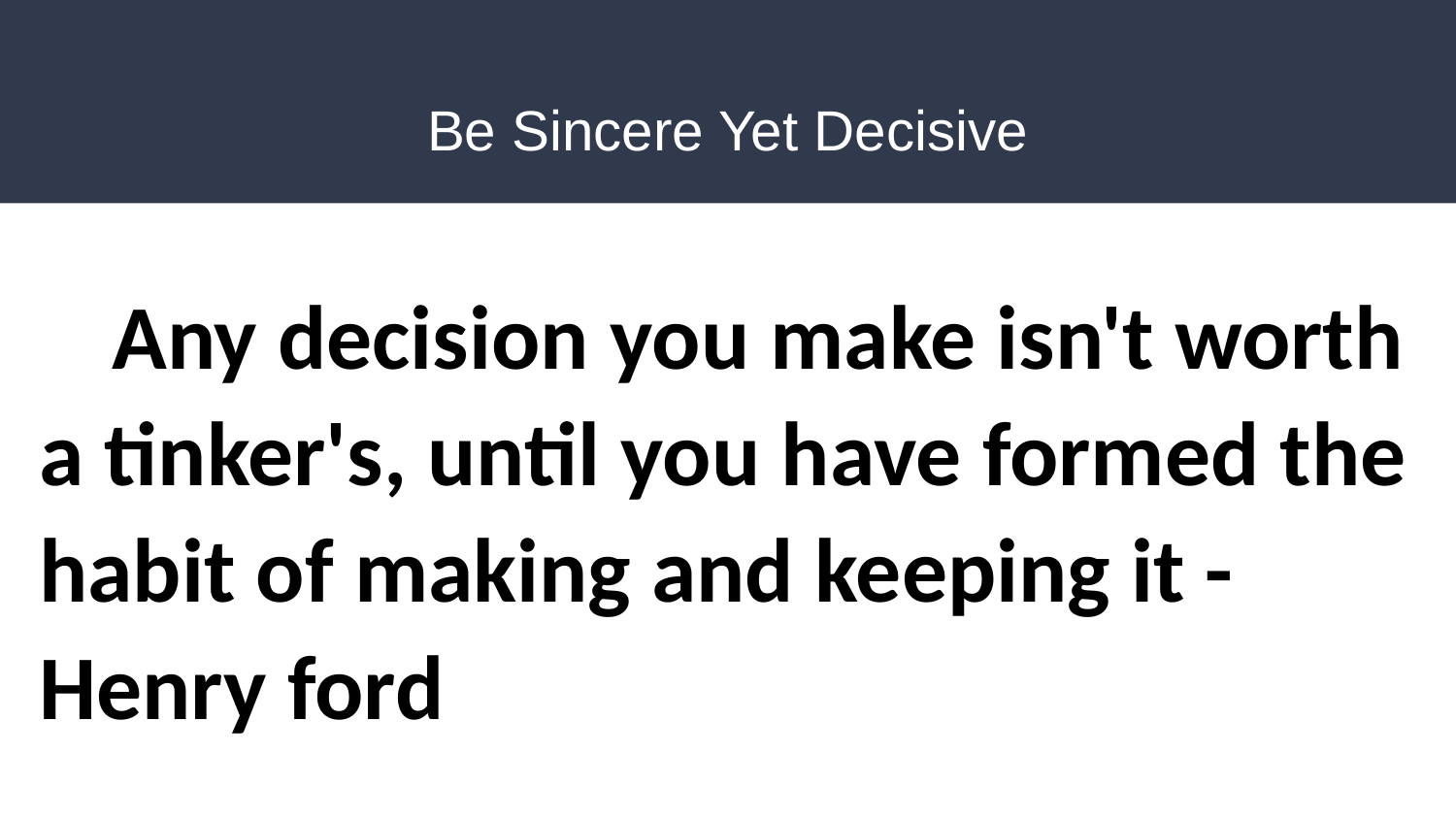

# Be Sincere Yet Decisive
Any decision you make isn't worth a tinker's, until you have formed the habit of making and keeping it - Henry ford